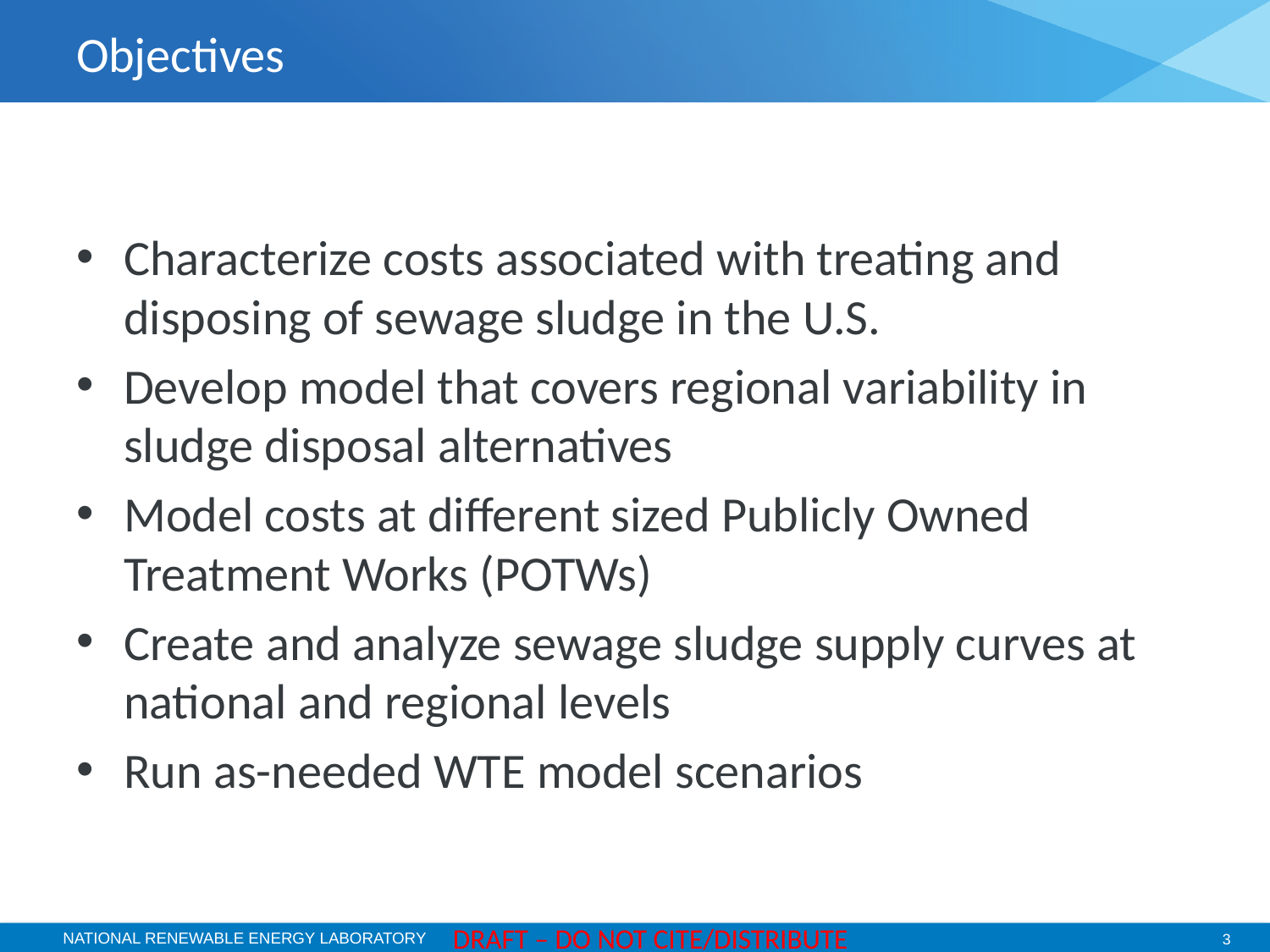

# Objectives
Characterize costs associated with treating and disposing of sewage sludge in the U.S.
Develop model that covers regional variability in sludge disposal alternatives
Model costs at different sized Publicly Owned Treatment Works (POTWs)
Create and analyze sewage sludge supply curves at national and regional levels
Run as-needed WTE model scenarios
DRAFT – DO NOT CITE/DISTRIBUTE